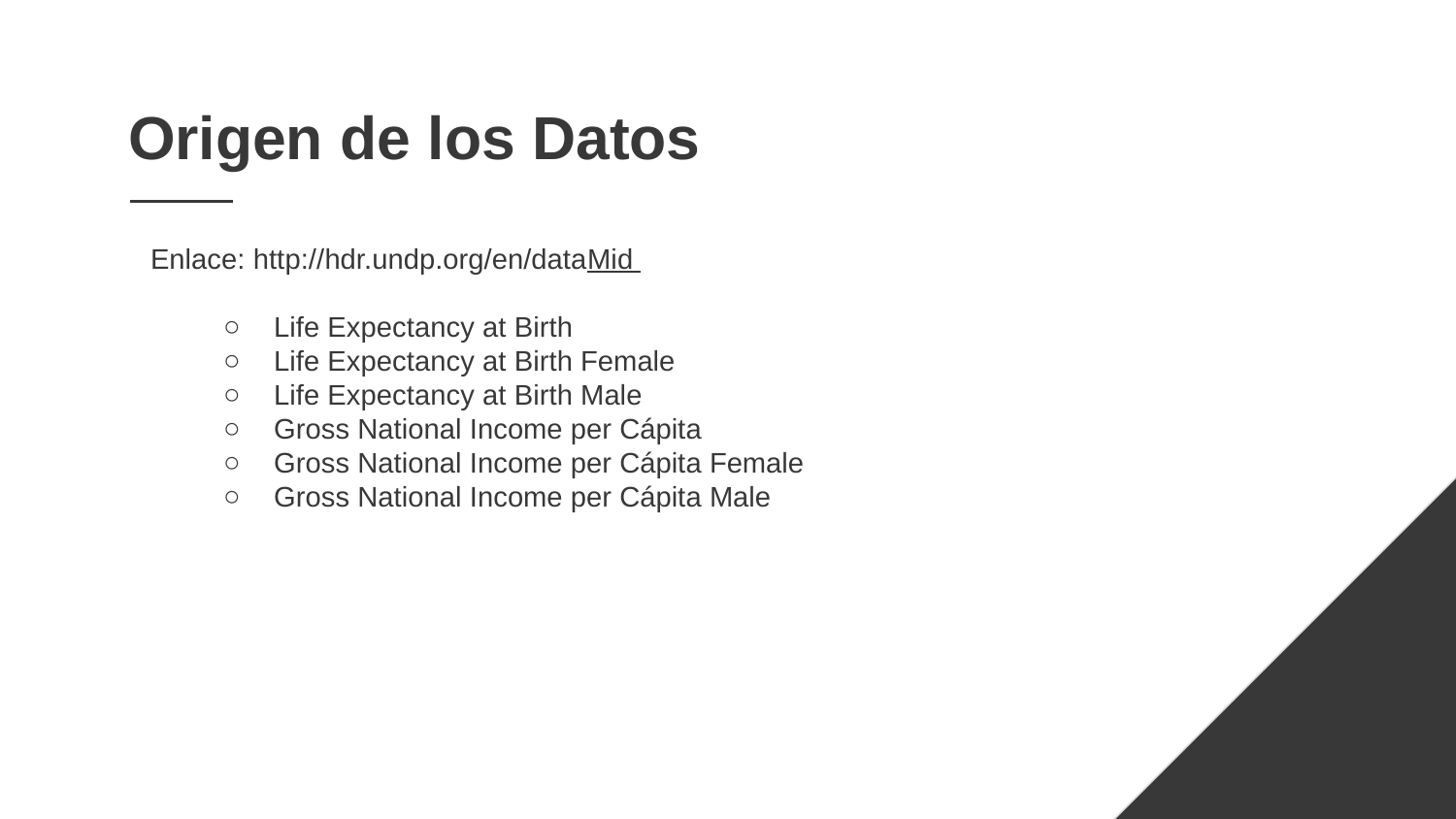

# Origen de los Datos
Enlace: http://hdr.undp.org/en/dataMid

Life Expectancy at Birth
Life Expectancy at Birth Female
Life Expectancy at Birth Male
Gross National Income per Cápita
Gross National Income per Cápita Female
Gross National Income per Cápita Male